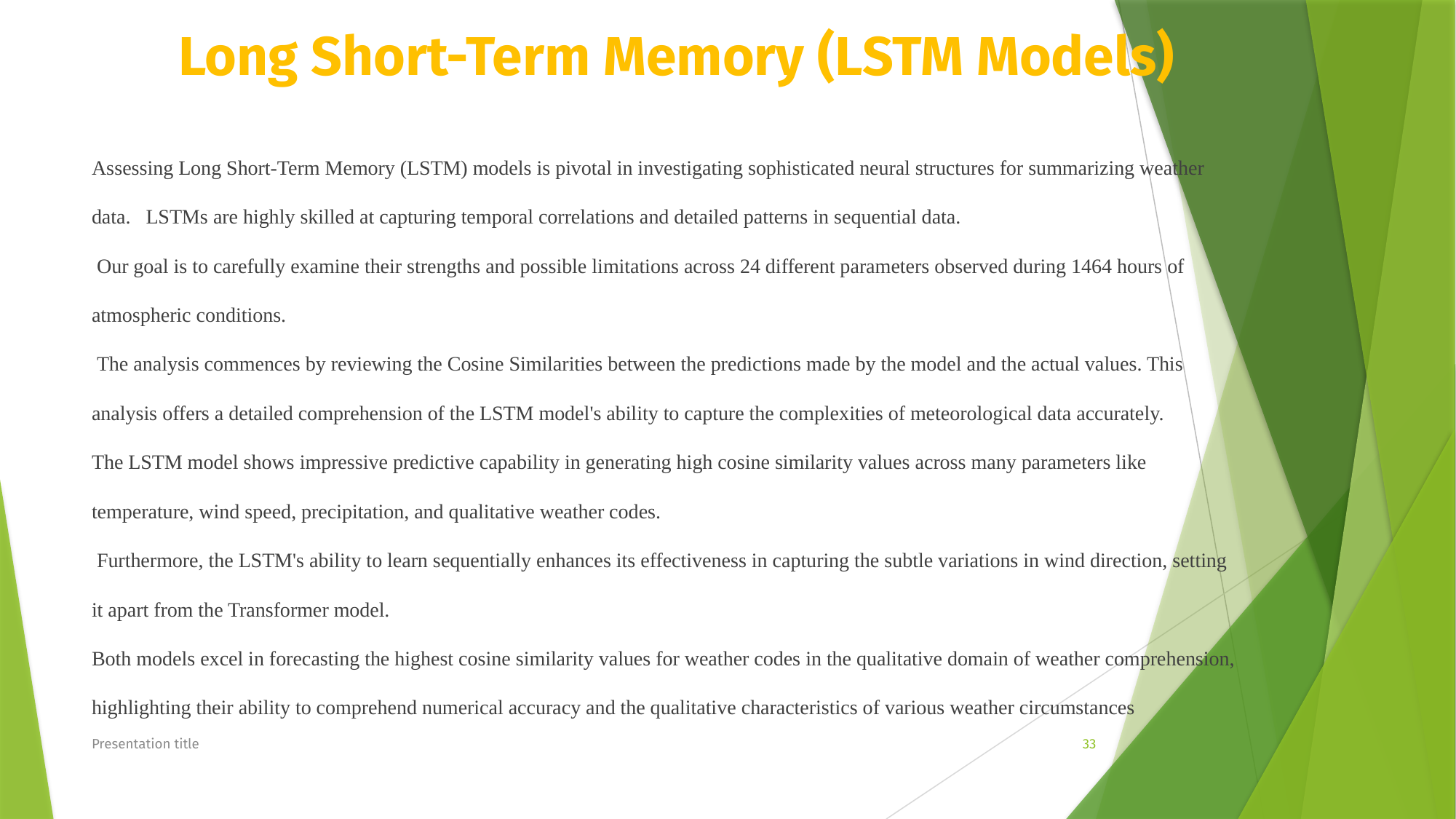

# Long Short-Term Memory (LSTM Models)
Assessing Long Short-Term Memory (LSTM) models is pivotal in investigating sophisticated neural structures for summarizing weather data.   LSTMs are highly skilled at capturing temporal correlations and detailed patterns in sequential data.
 Our goal is to carefully examine their strengths and possible limitations across 24 different parameters observed during 1464 hours of atmospheric conditions.
 The analysis commences by reviewing the Cosine Similarities between the predictions made by the model and the actual values. This analysis offers a detailed comprehension of the LSTM model's ability to capture the complexities of meteorological data accurately.
The LSTM model shows impressive predictive capability in generating high cosine similarity values across many parameters like temperature, wind speed, precipitation, and qualitative weather codes.
 Furthermore, the LSTM's ability to learn sequentially enhances its effectiveness in capturing the subtle variations in wind direction, setting it apart from the Transformer model.
Both models excel in forecasting the highest cosine similarity values for weather codes in the qualitative domain of weather comprehension, highlighting their ability to comprehend numerical accuracy and the qualitative characteristics of various weather circumstances
Presentation title
33